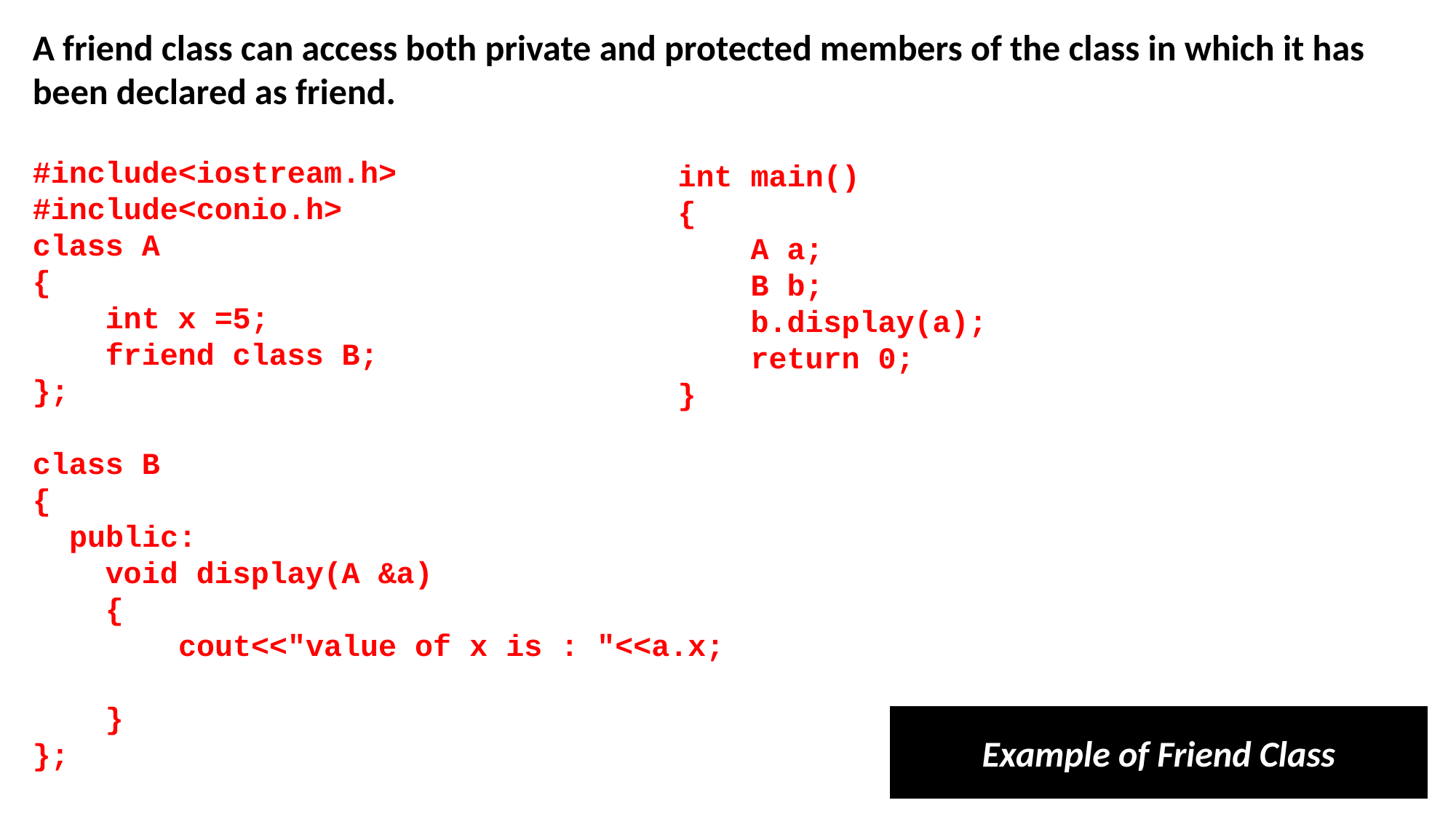

A friend class can access both private and protected members of the class in which it has been declared as friend.
#include<iostream.h>
#include<conio.h>
class A
{
    int x =5;
    friend class B;
};

class B
{
  public:
    void display(A &a)
    {
        cout<<"value of x is : "<<a.x;
    }
};
int main()
{
    A a;
    B b;
    b.display(a);
    return 0;
}
Example of Friend Class